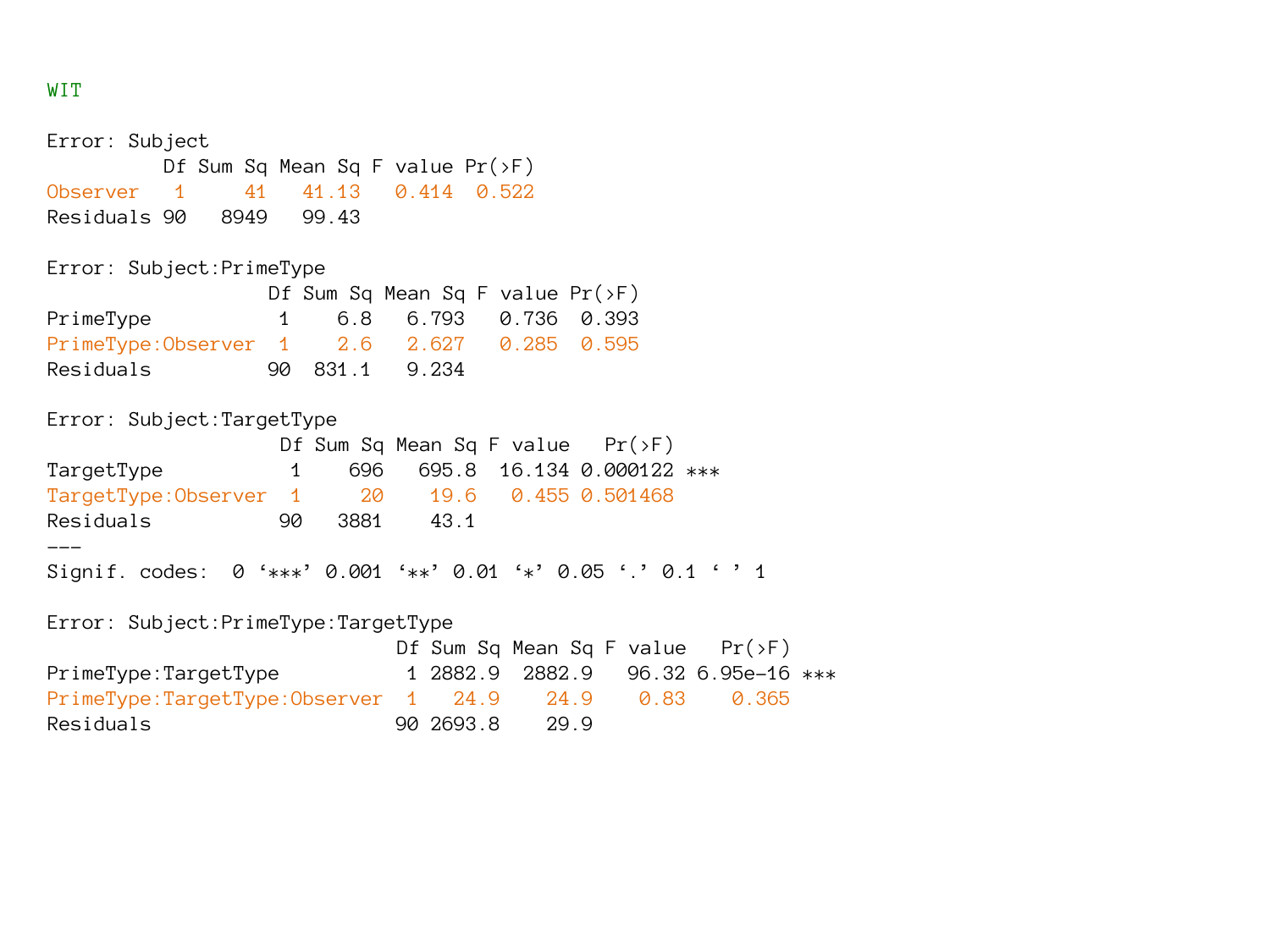

WIT

Error: Subject
          Df Sum Sq Mean Sq F value Pr(>F)
Observer   1     41   41.13   0.414  0.522
Residuals 90   8949   99.43

Error: Subject:PrimeType
                   Df Sum Sq Mean Sq F value Pr(>F)
PrimeType           1    6.8   6.793   0.736  0.393
PrimeType:Observer  1    2.6   2.627   0.285  0.595
Residuals          90  831.1   9.234

Error: Subject:TargetType
                    Df Sum Sq Mean Sq F value   Pr(>F)
TargetType           1    696   695.8  16.134 0.000122 ***
TargetType:Observer  1     20    19.6   0.455 0.501468
Residuals           90   3881    43.1
---
Signif. codes:  0 ‘***’ 0.001 ‘**’ 0.01 ‘*’ 0.05 ‘.’ 0.1 ‘ ’ 1

Error: Subject:PrimeType:TargetType
                              Df Sum Sq Mean Sq F value   Pr(>F)
PrimeType:TargetType           1 2882.9  2882.9   96.32 6.95e-16 ***
PrimeType:TargetType:Observer  1   24.9    24.9    0.83    0.365
Residuals                     90 2693.8    29.9